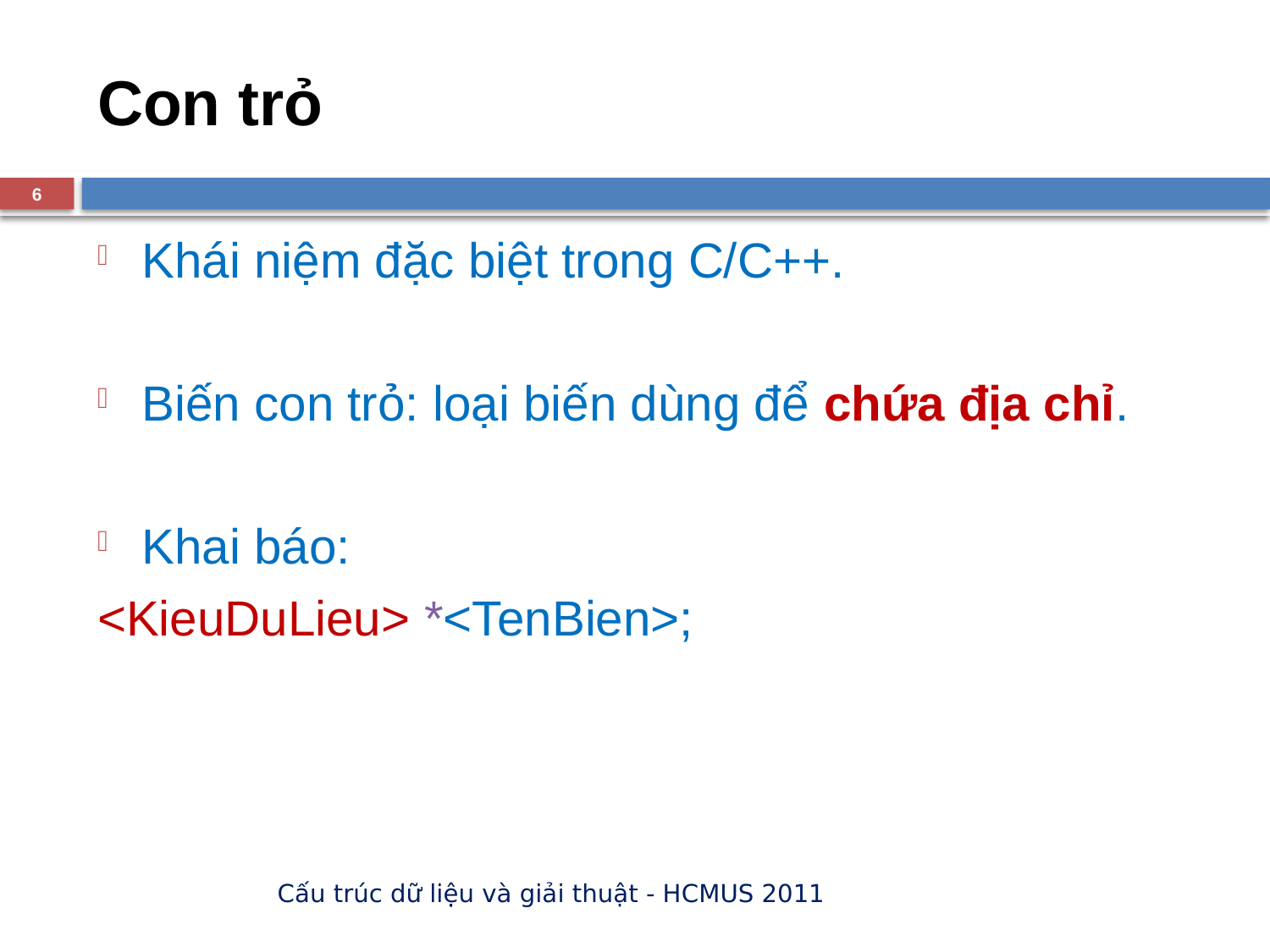

# Con trỏ
6
Khái niệm đặc biệt trong C/C++.

Biến con trỏ: loại biến dùng để chứa địa chỉ.

Khai báo:
<KieuDuLieu> *<TenBien>;

Cấu trúc dữ liệu và giải thuật - HCMUS 2011